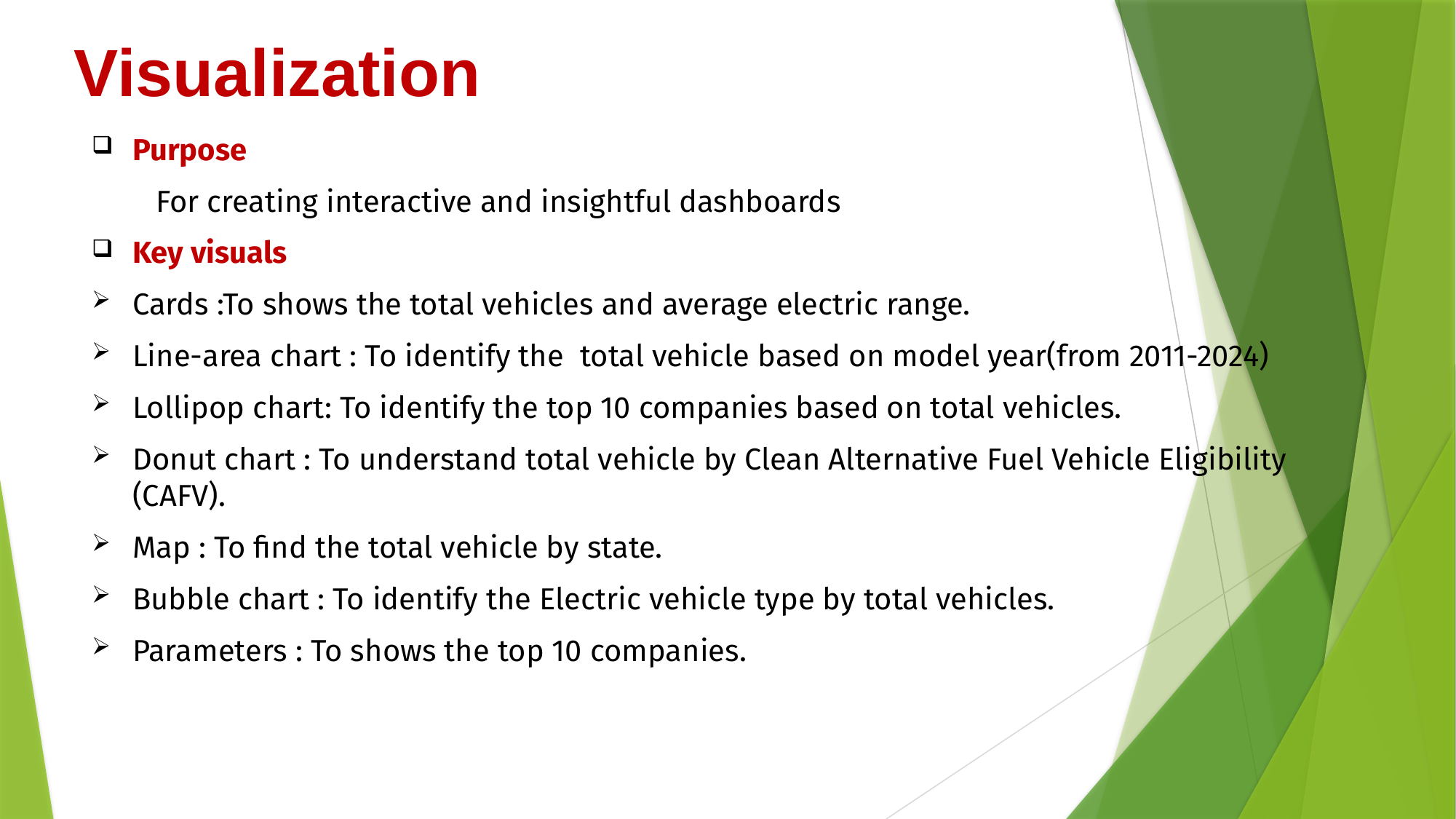

# Visualization
Purpose
        For creating interactive and insightful dashboards
Key visuals
Cards :To shows the total vehicles and average electric range.
Line-area chart : To identify the  total vehicle based on model year(from 2011-2024)
Lollipop chart: To identify the top 10 companies based on total vehicles.
Donut chart : To understand total vehicle by Clean Alternative Fuel Vehicle Eligibility (CAFV).
Map : To find the total vehicle by state.
Bubble chart : To identify the Electric vehicle type by total vehicles.
Parameters : To shows the top 10 companies.